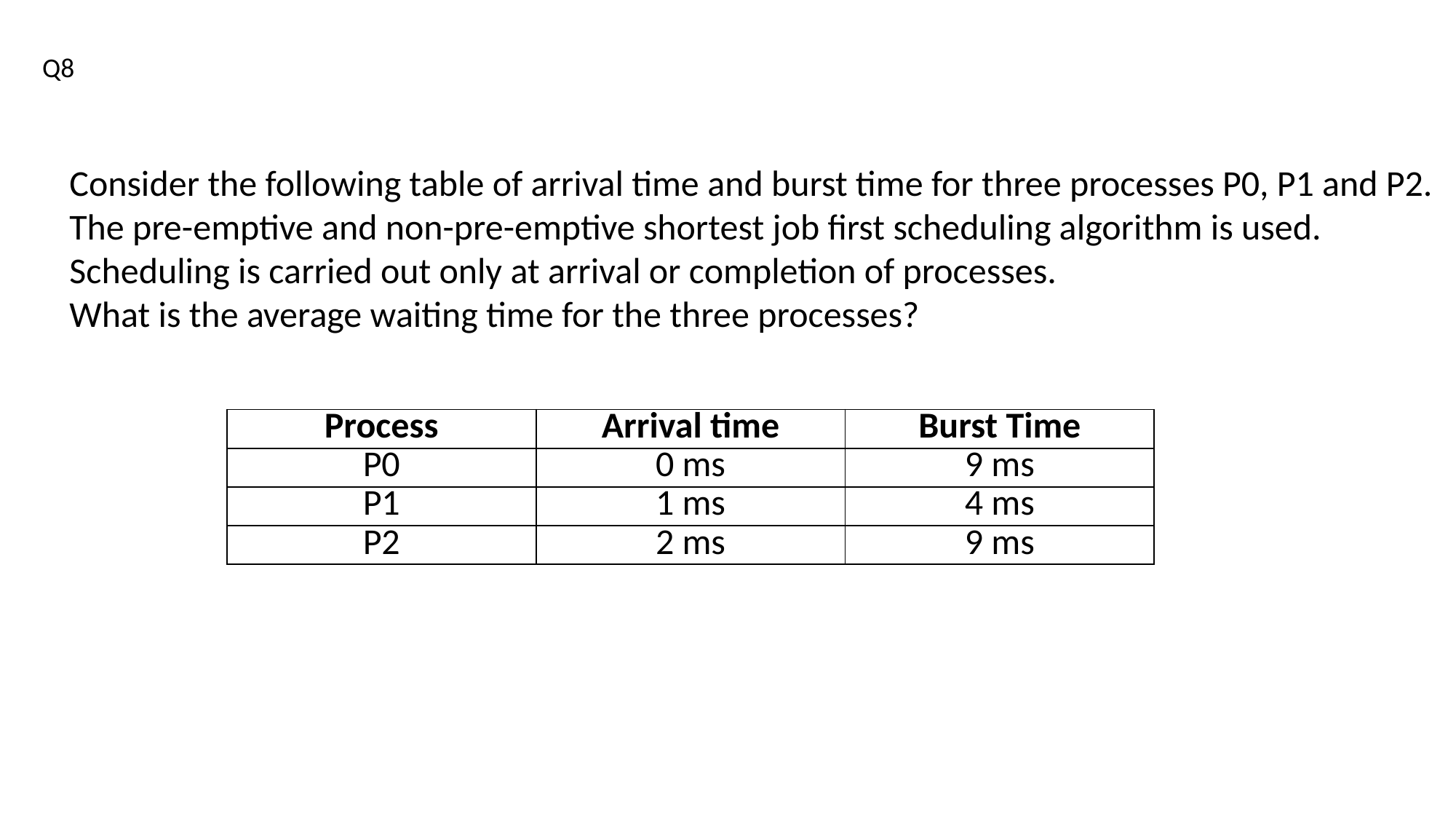

Q8
Consider the following table of arrival time and burst time for three processes P0, P1 and P2.
The pre-emptive and non-pre-emptive shortest job first scheduling algorithm is used.
Scheduling is carried out only at arrival or completion of processes.
What is the average waiting time for the three processes?
| Process | Arrival time | Burst Time |
| --- | --- | --- |
| P0 | 0 ms | 9 ms |
| P1 | 1 ms | 4 ms |
| P2 | 2 ms | 9 ms |